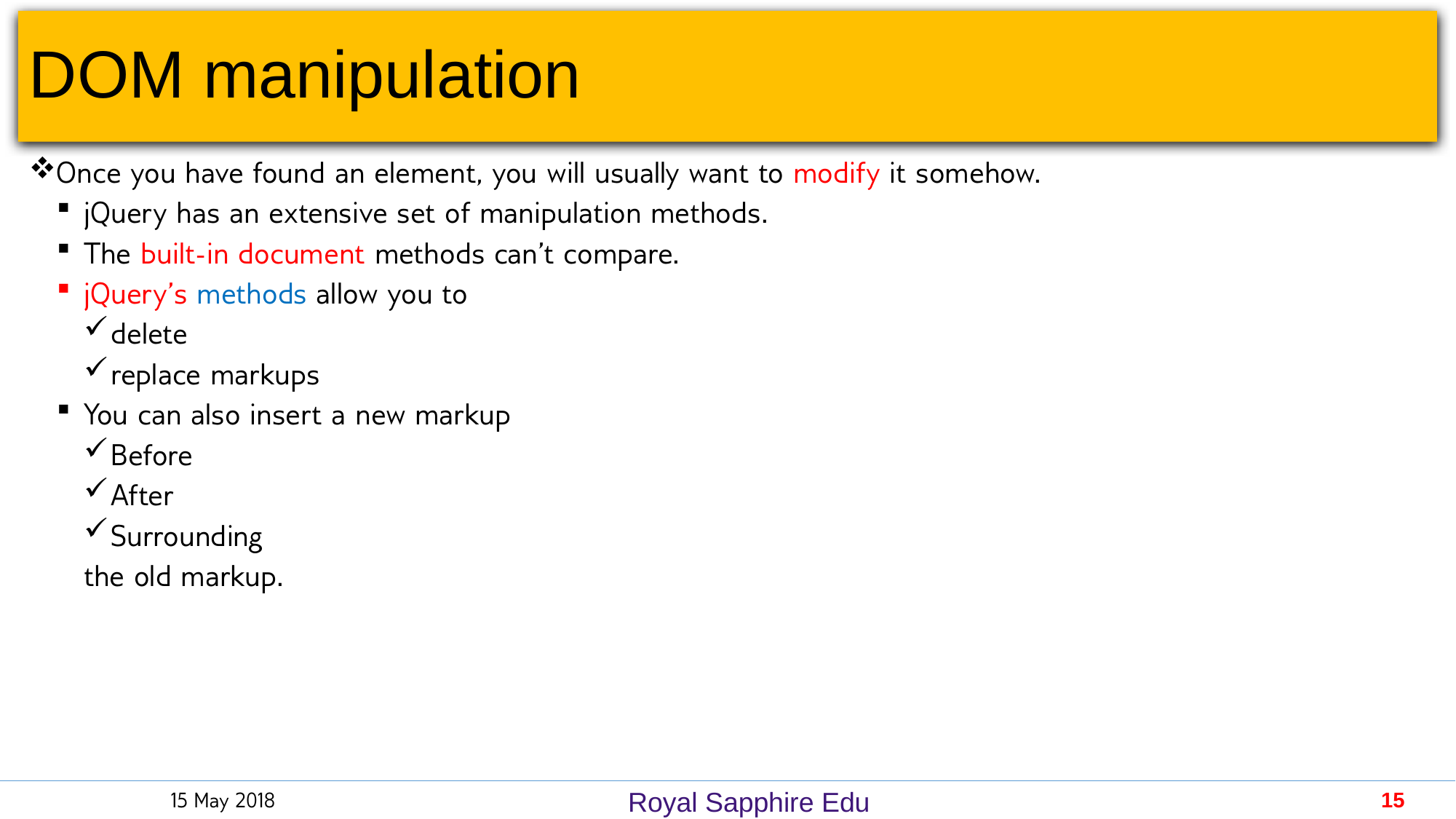

# DOM manipulation
Once you have found an element, you will usually want to modify it somehow.
jQuery has an extensive set of manipulation methods.
The built-in document methods can’t compare.
jQuery’s methods allow you to
delete
replace markups
You can also insert a new markup
Before
After
Surrounding
the old markup.
15 May 2018
15